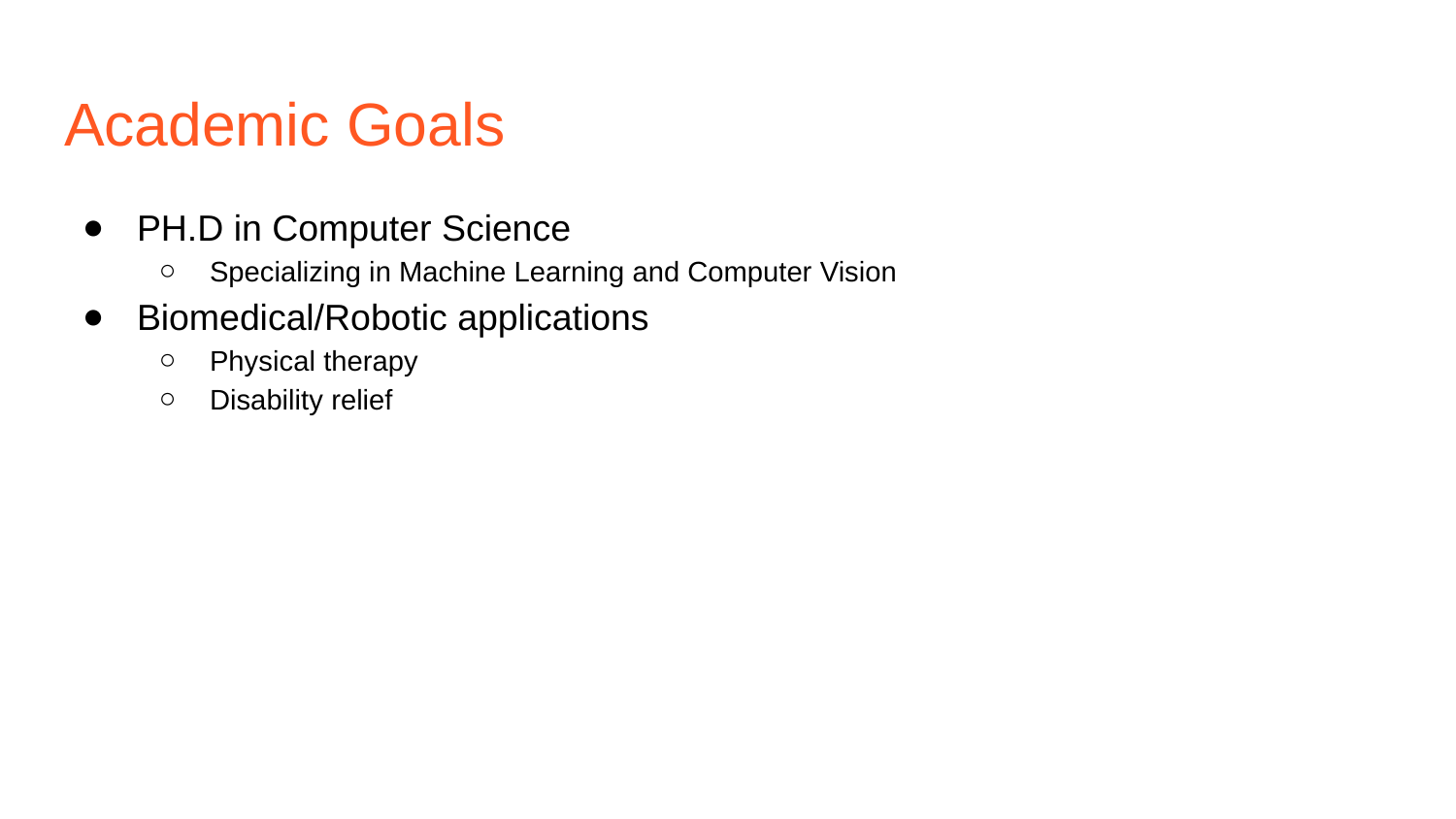

# Academic Goals
PH.D in Computer Science
Specializing in Machine Learning and Computer Vision
Biomedical/Robotic applications
Physical therapy
Disability relief